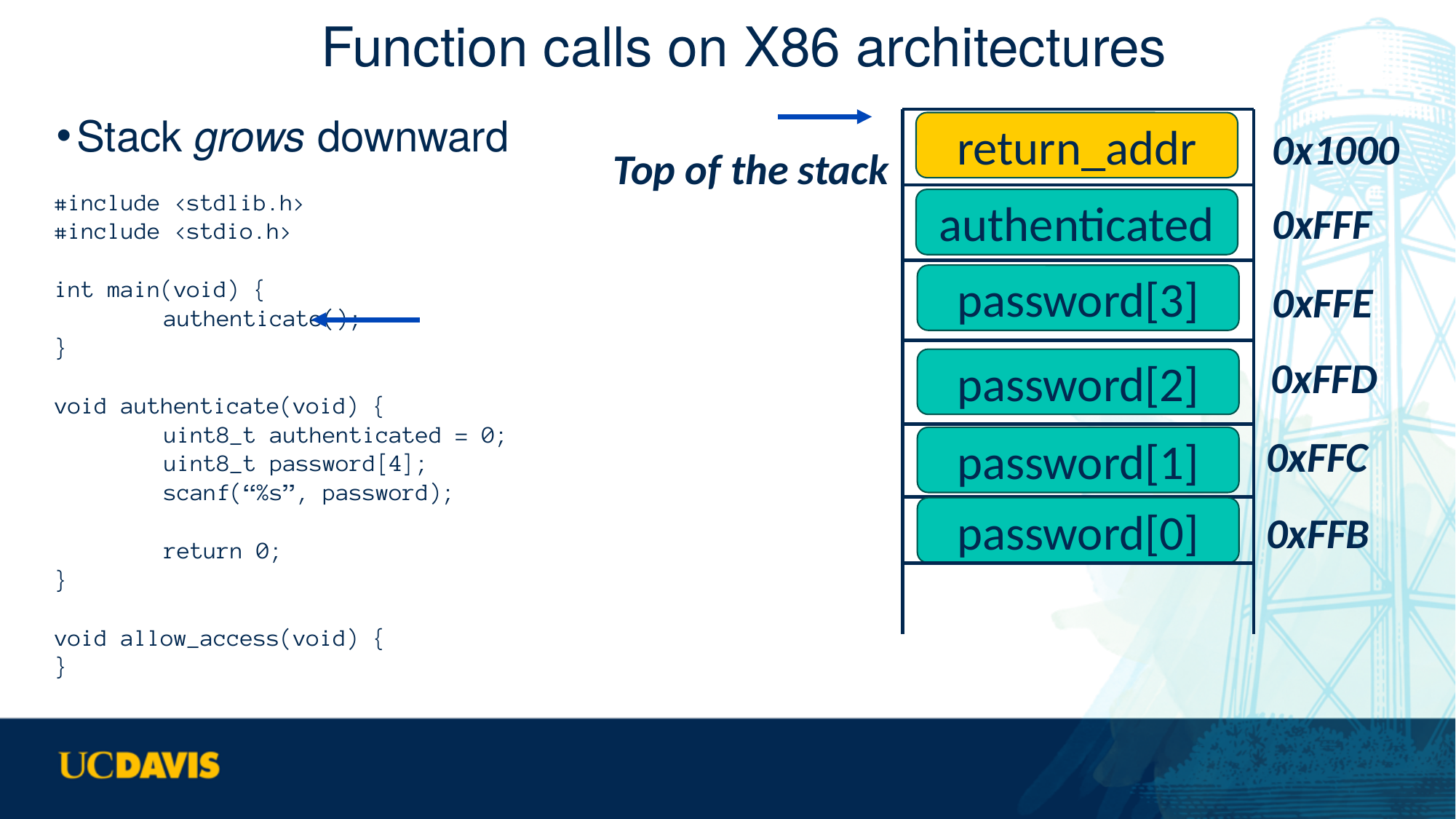

# Function calls on X86 architectures
#include <stdlib.h>
#include <stdio.h>
int main(void) {
	authenticate();
}

void authenticate(void) {
	uint8_t authenticated = 0;
	uint8_t password[4];
	scanf(“%s”, password);

	return 0;
}

void allow_access(void) {
}
Stack grows downward
0x1000
0xFFF
0xFFE
0xFFD
0xFFC
0xFFB
Top of the stack
return_addr
authenticated
password[3]
password[2]
password[1]
password[0]